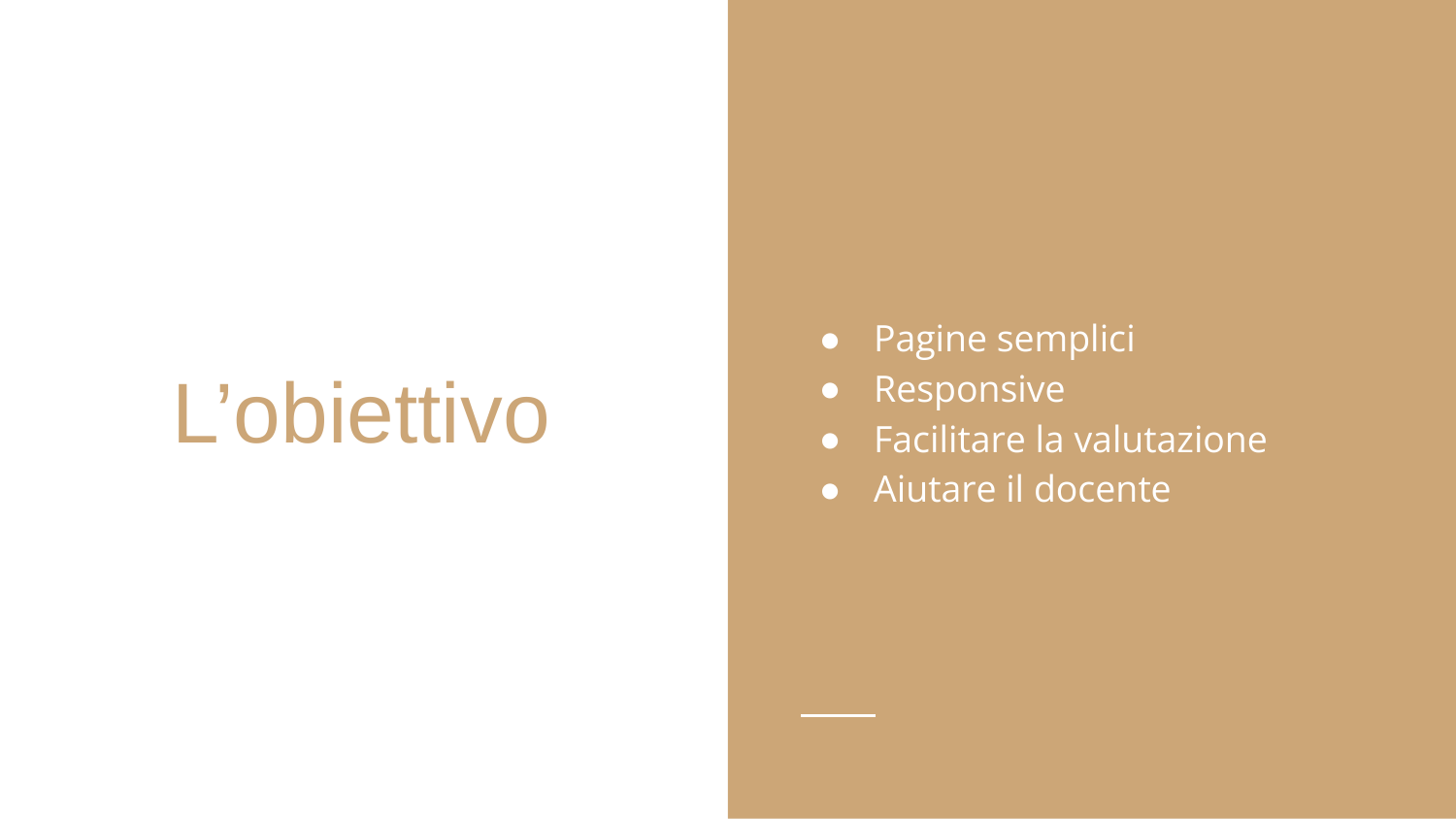

Pagine semplici
Responsive
Facilitare la valutazione
Aiutare il docente
# L’obiettivo